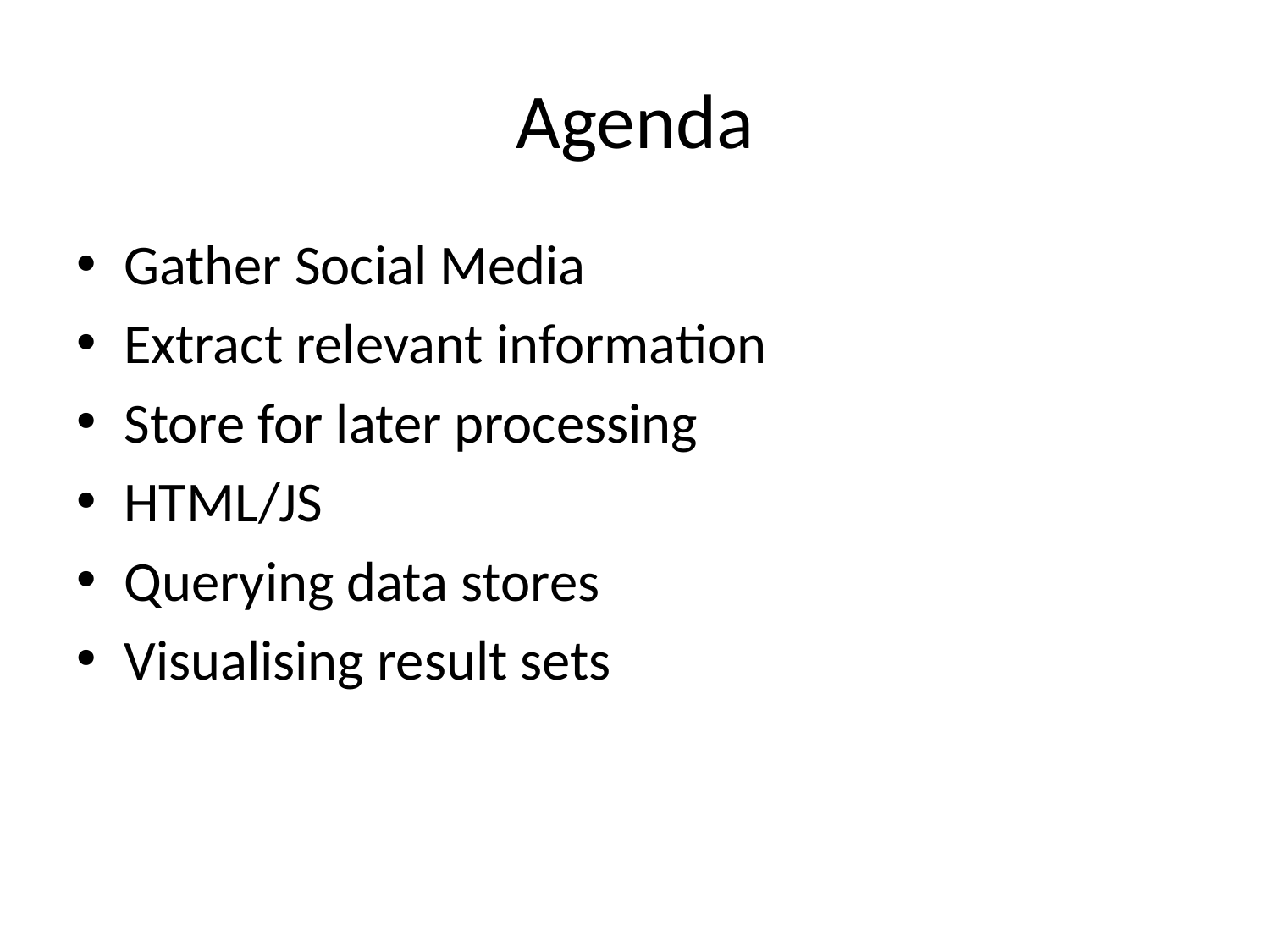

# Agenda
Gather Social Media
Extract relevant information
Store for later processing
HTML/JS
Querying data stores
Visualising result sets